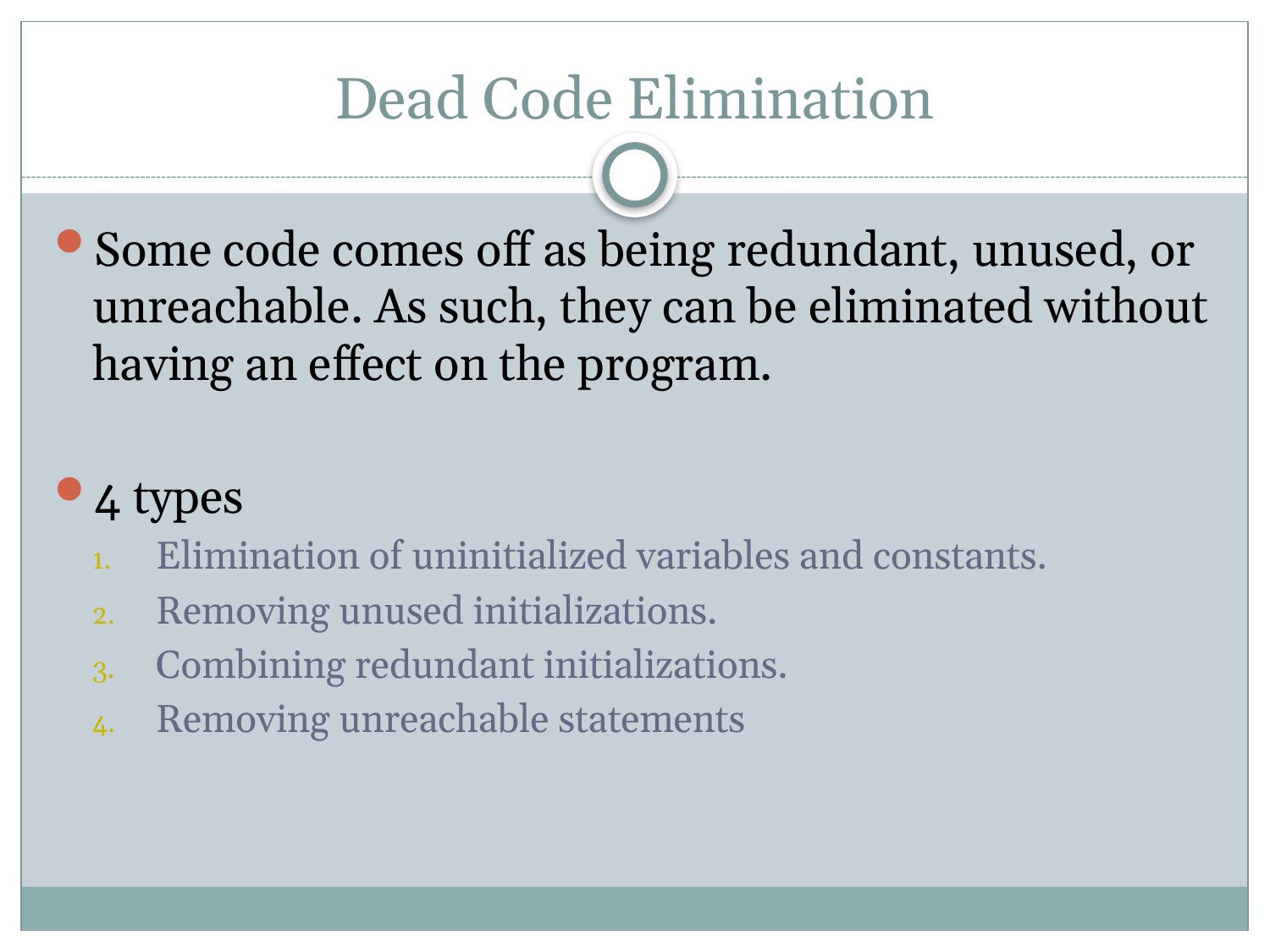

# Dead Code Elimination
Some code comes off as being redundant, unused, or unreachable. As such, they can be eliminated without having an effect on the program.

4 types
Elimination of uninitialized variables and constants.
Removing unused initializations.
Combining redundant initializations.
Removing unreachable statements